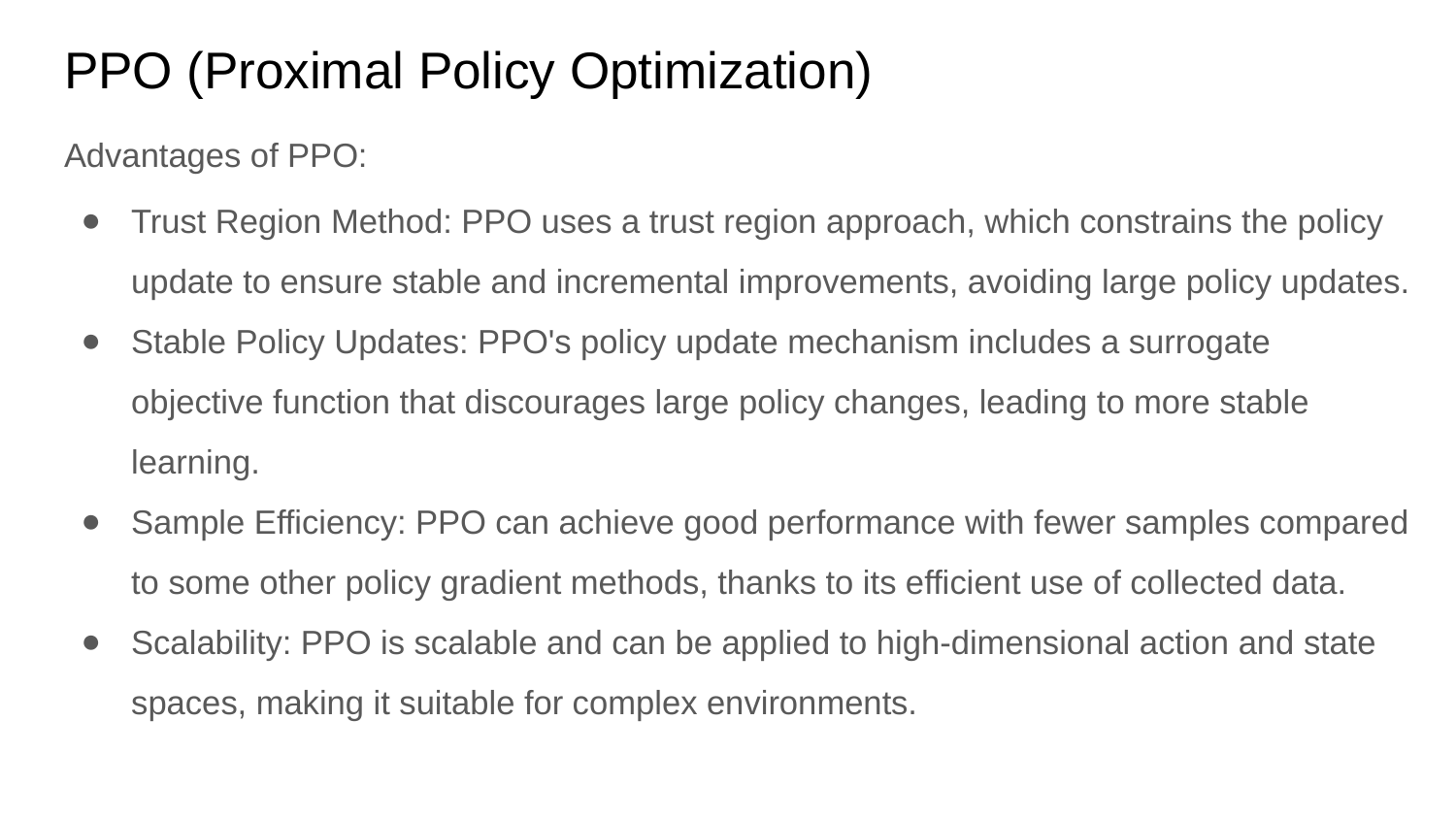

# PPO (Proximal Policy Optimization)

Advantages of PPO:
Trust Region Method: PPO uses a trust region approach, which constrains the policy update to ensure stable and incremental improvements, avoiding large policy updates.
Stable Policy Updates: PPO's policy update mechanism includes a surrogate objective function that discourages large policy changes, leading to more stable learning.
Sample Efficiency: PPO can achieve good performance with fewer samples compared to some other policy gradient methods, thanks to its efficient use of collected data.
Scalability: PPO is scalable and can be applied to high-dimensional action and state spaces, making it suitable for complex environments.